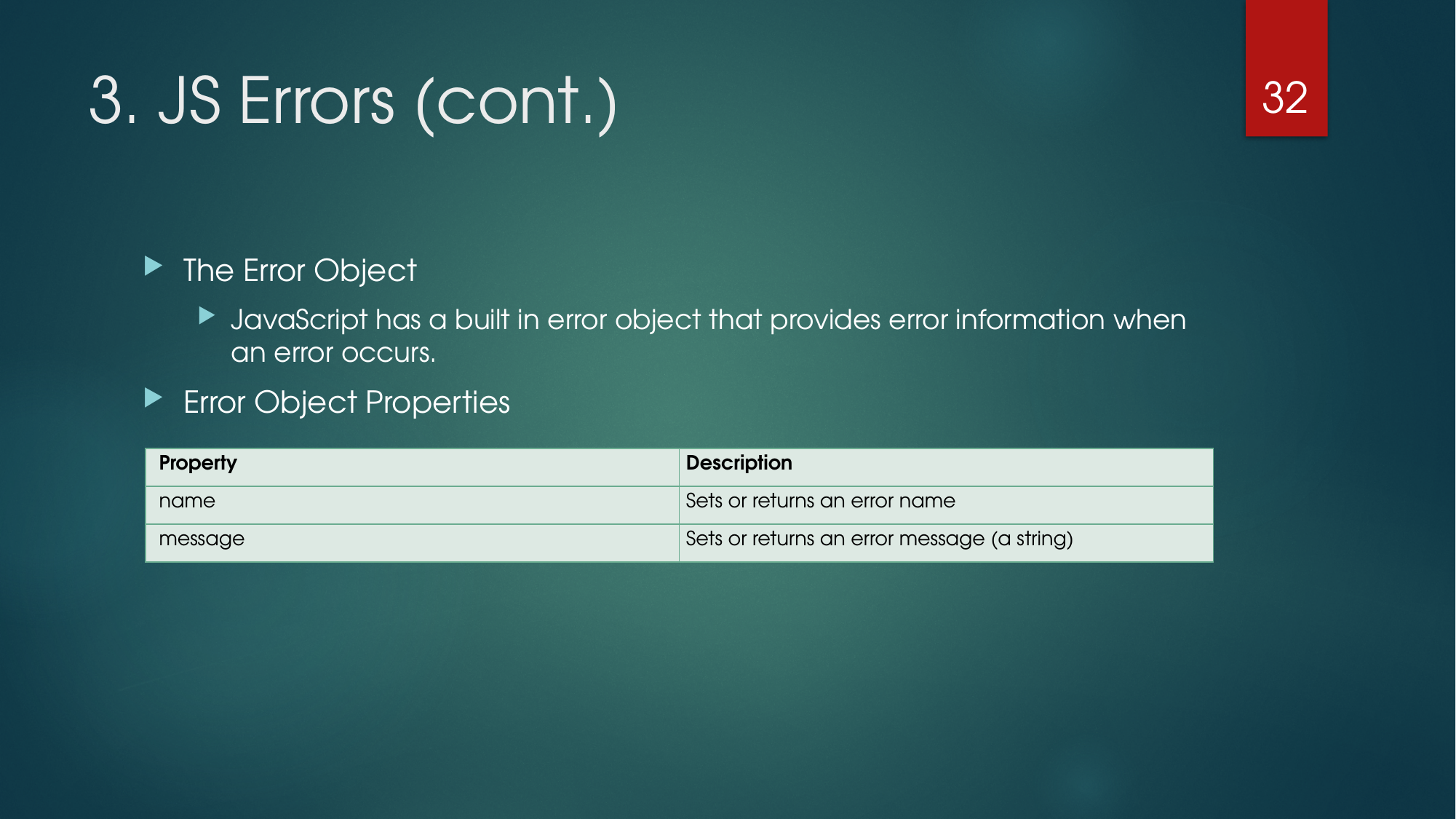

32
# 3. JS Errors (cont.)
The Error Object
JavaScript has a built in error object that provides error information when an error occurs.
Error Object Properties
| Property | Description |
| --- | --- |
| name | Sets or returns an error name |
| message | Sets or returns an error message (a string) |